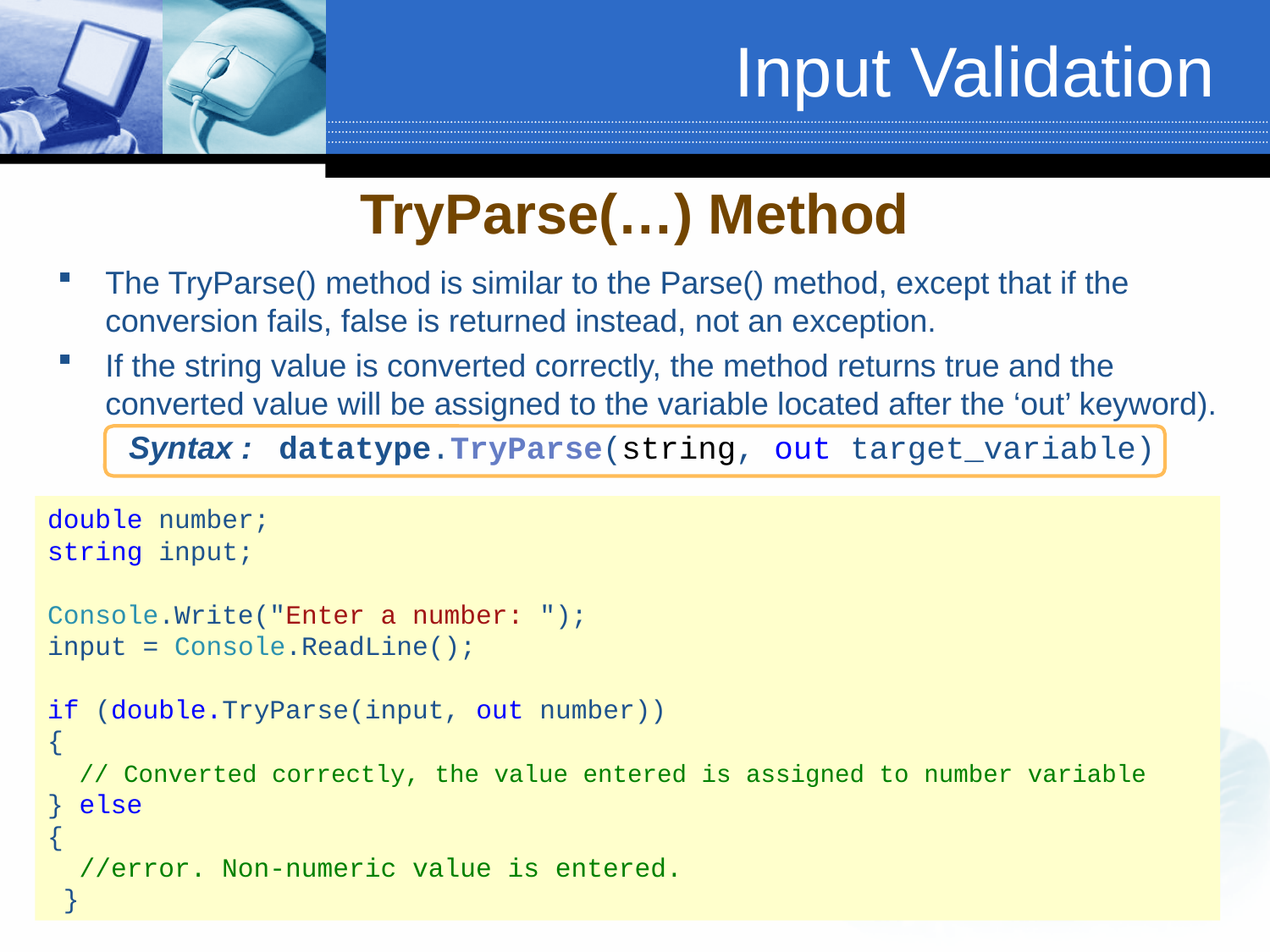

# Input Validation
TryParse(…) Method
The TryParse() method is similar to the Parse() method, except that if the conversion fails, false is returned instead, not an exception.
If the string value is converted correctly, the method returns true and the converted value will be assigned to the variable located after the ‘out’ keyword).
        Syntax :   datatype.TryParse(string, out target_variable)

double number;
string input;

Console.Write("Enter a number: ");
input = Console.ReadLine();

if (double.TryParse(input, out number))
{
  // Converted correctly, the value entered is assigned to number variable
} else
{
  //error. Non-numeric value is entered.
 }